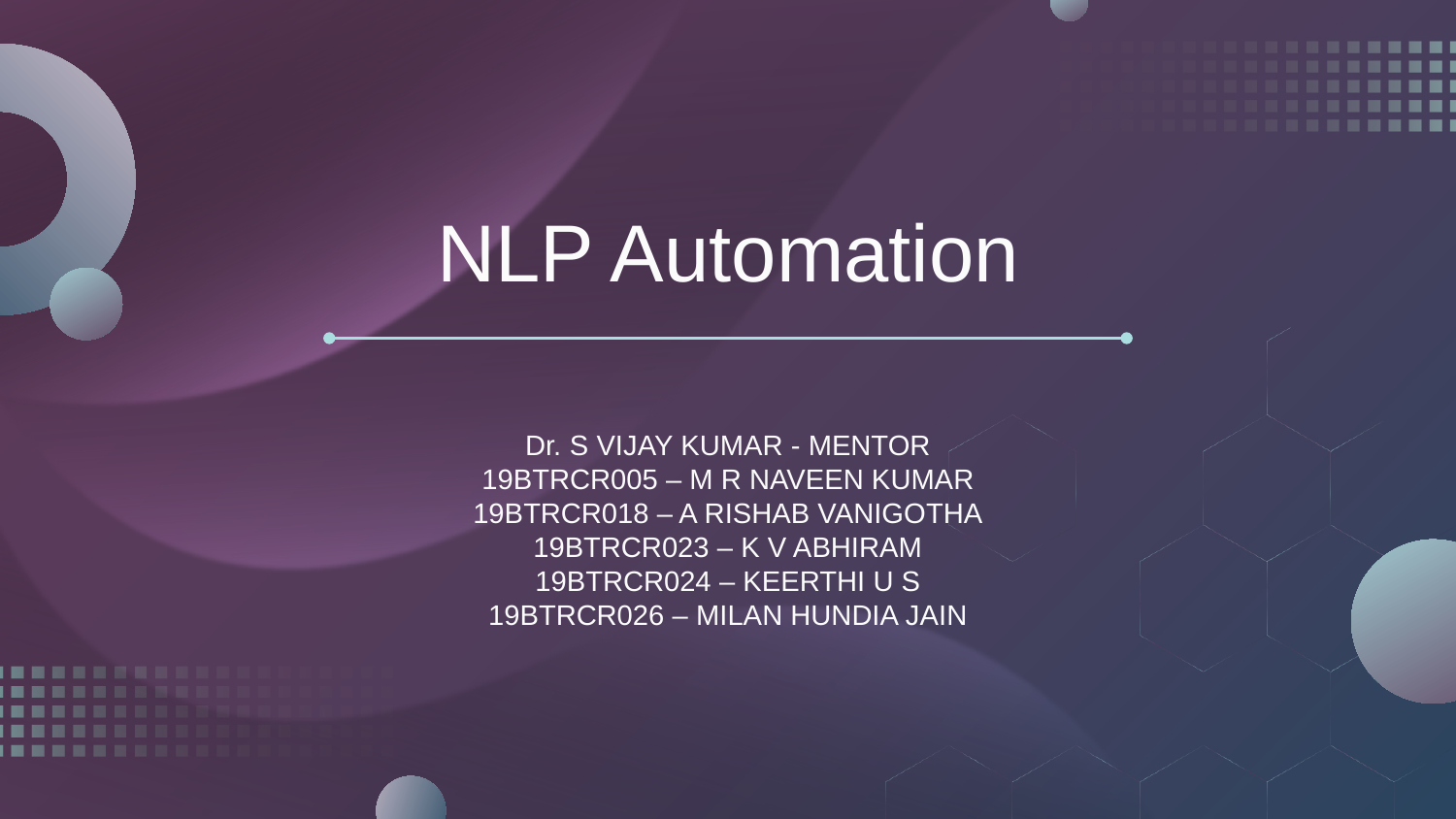

# NLP Automation
Dr. S VIJAY KUMAR - MENTOR
19BTRCR005 – M R NAVEEN KUMAR
19BTRCR018 – A RISHAB VANIGOTHA
19BTRCR023 – K V ABHIRAM
19BTRCR024 – KEERTHI U S
19BTRCR026 – MILAN HUNDIA JAIN